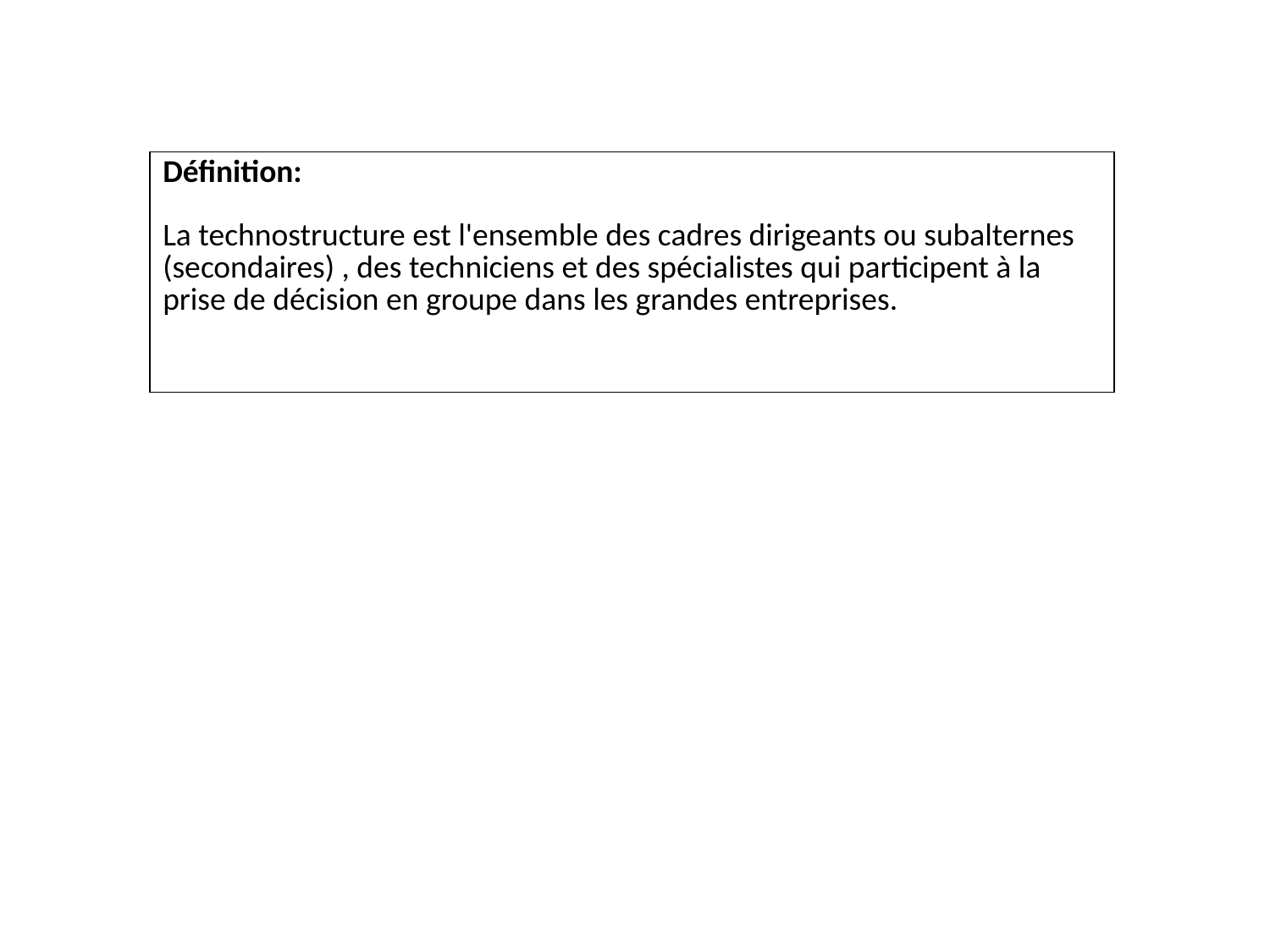

| Définition: La technostructure est l'ensemble des cadres dirigeants ou subalternes (secondaires) , des techniciens et des spécialistes qui participent à la prise de décision en groupe dans les grandes entreprises. |
| --- |